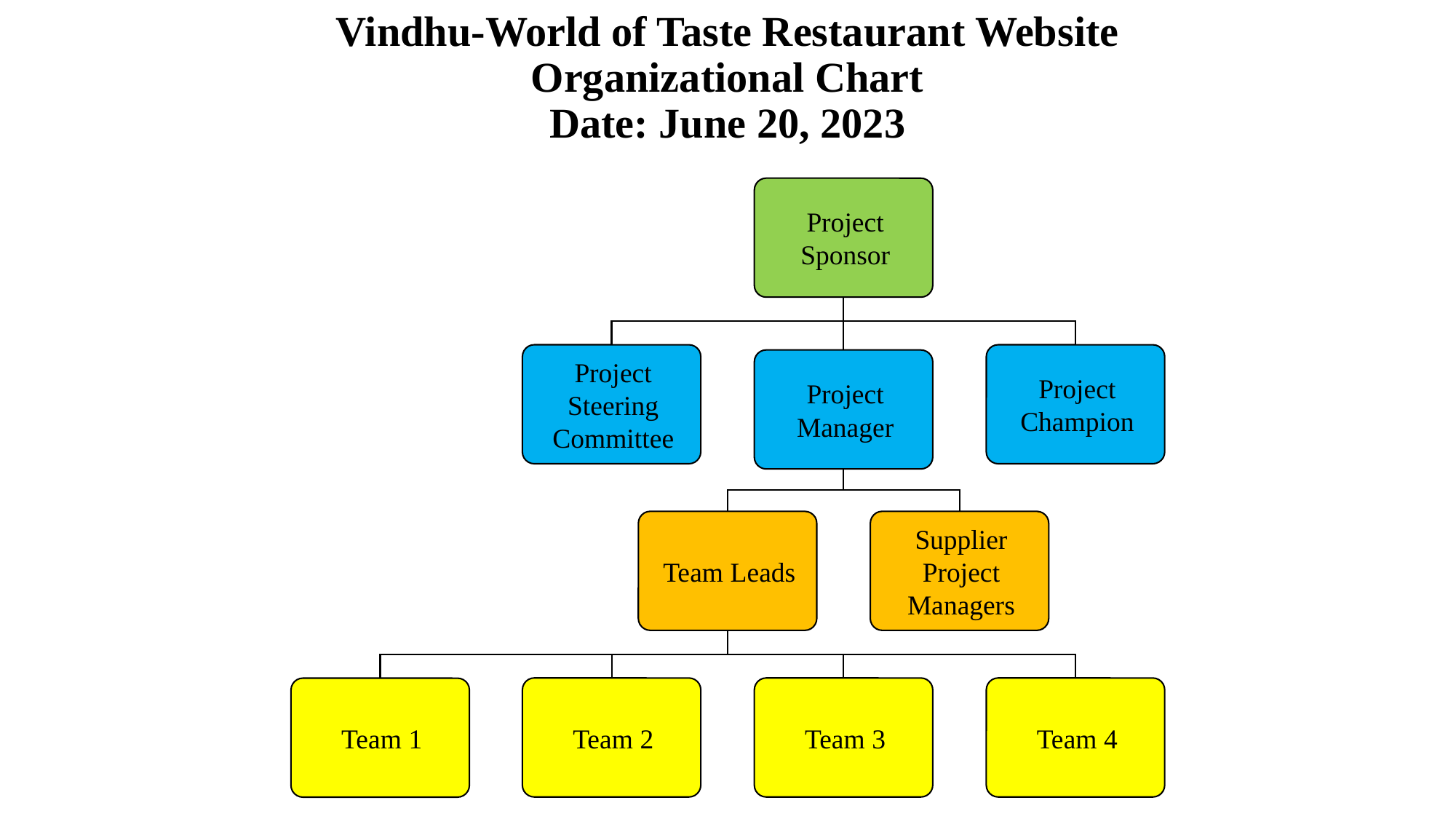

# Vindhu-World of Taste Restaurant Website Organizational Chart Date: June 20, 2023
Project Sponsor
Project Steering Committee
Project Manager
Team Leads
Team 1
Team 2
Team 3
Team 4
Supplier Project Managers
Project Champion